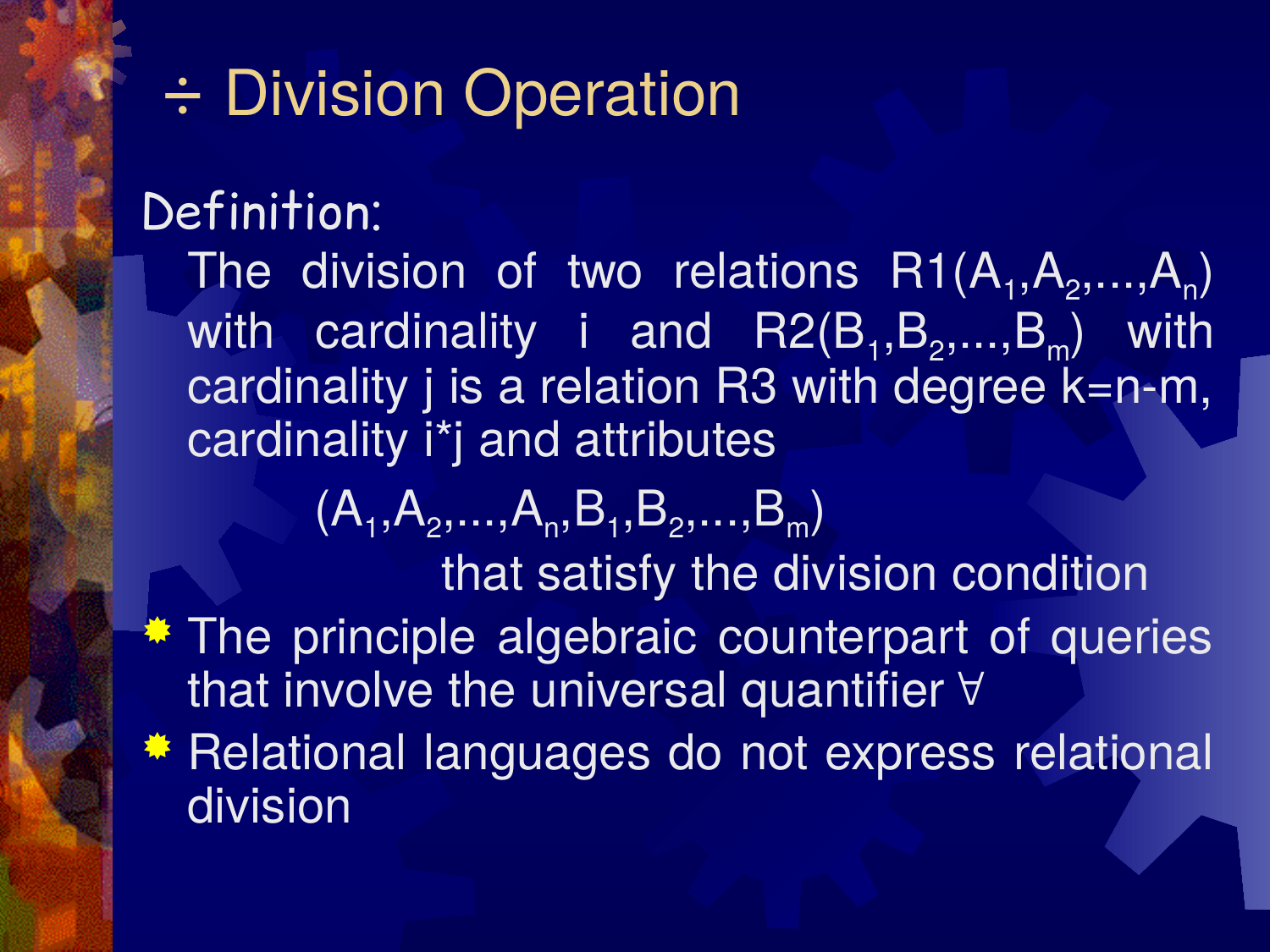

# ÷ Division Operation
Definition:
The division of two relations R1(A1,A2,...,An) with cardinality i and R2(B1,B2,...,Bm) with cardinality j is a relation R3 with degree k=n-m, cardinality i*j and attributes
		(A1,A2,...,An,B1,B2,...,Bm)
			that satisfy the division condition
The principle algebraic counterpart of queries that involve the universal quantifier	∀
Relational languages do not express relational division